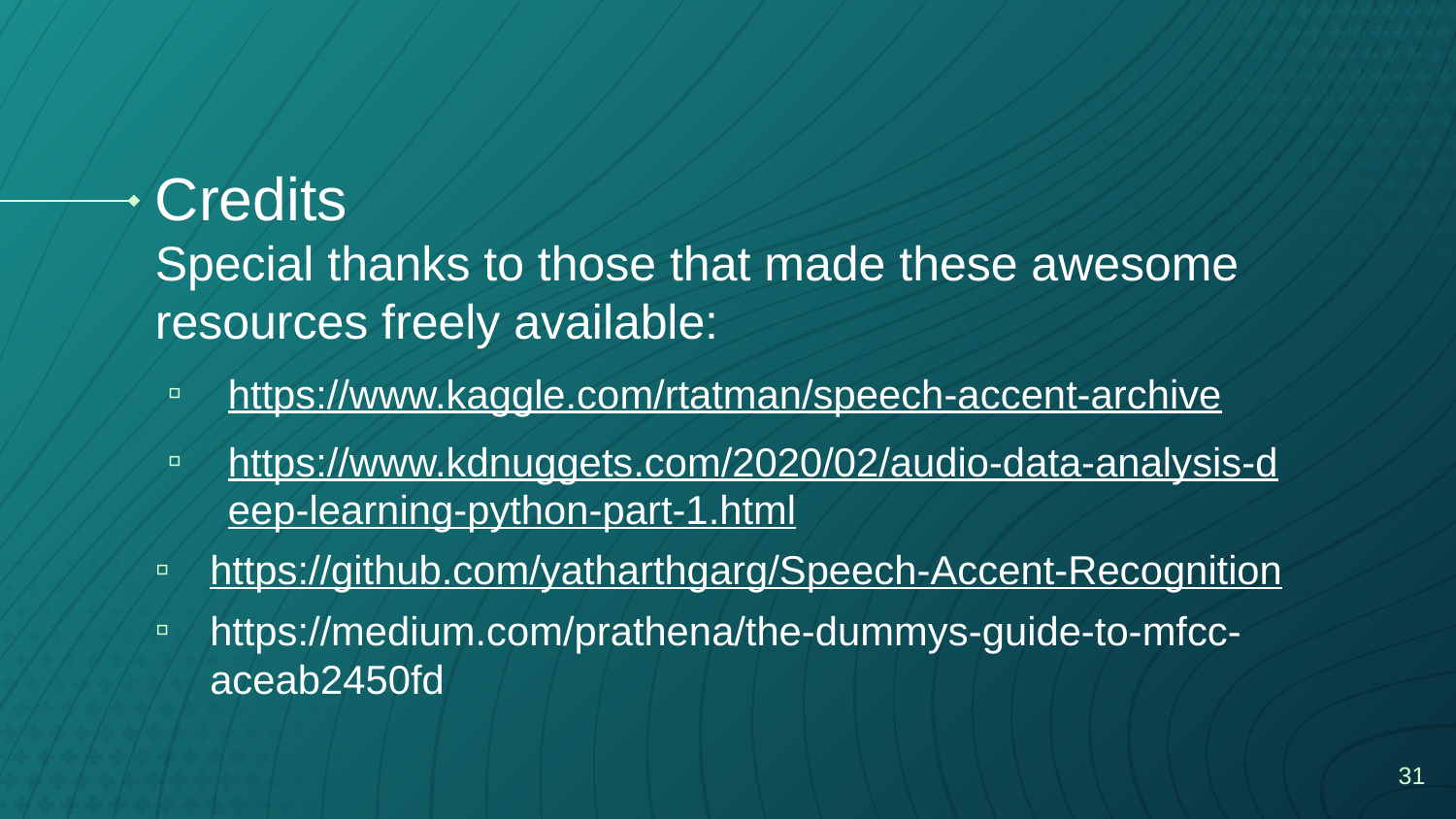

# Credits
Special thanks to those that made these awesome resources freely available:
https://www.kaggle.com/rtatman/speech-accent-archive
https://www.kdnuggets.com/2020/02/audio-data-analysis-deep-learning-python-part-1.html
https://github.com/yatharthgarg/Speech-Accent-Recognition
https://medium.com/prathena/the-dummys-guide-to-mfcc-aceab2450fd

31